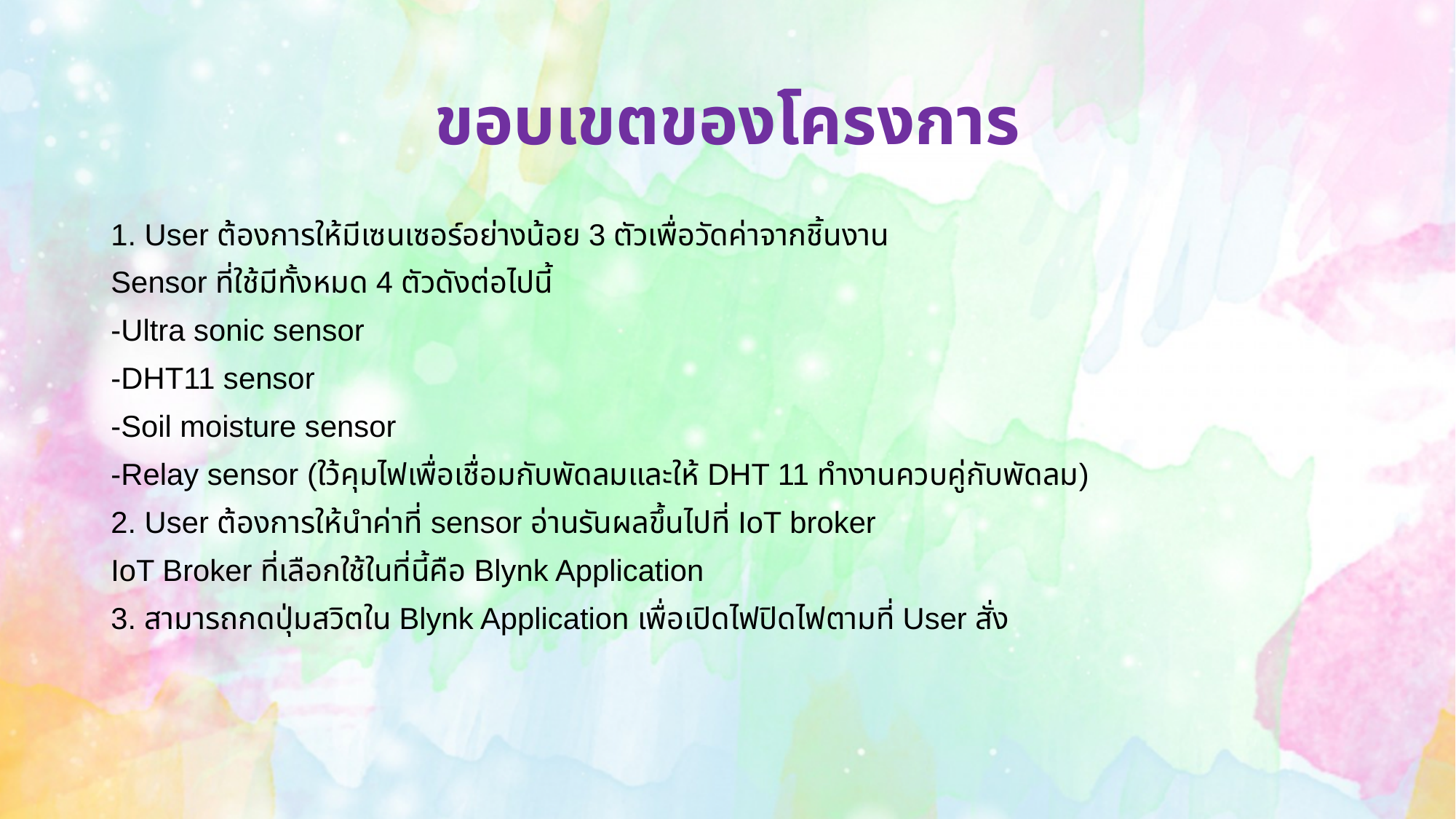

# ขอบเขตของโครงการ
1. User ต้องการให้มีเซนเซอร์อย่างน้อย 3 ตัวเพื่อวัดค่าจากชิ้นงาน
Sensor ที่ใช้มีทั้งหมด 4 ตัวดังต่อไปนี้
-Ultra sonic sensor
-DHT11 sensor
-Soil moisture sensor
-Relay sensor (ใว้คุมไฟเพื่อเชื่อมกับพัดลมและให้ DHT 11 ทำงานควบคู่กับพัดลม)
2. User ต้องการให้นำค่าที่ sensor อ่านรันผลขึ้นไปที่ IoT broker
IoT Broker ที่เลือกใช้ในที่นี้คือ Blynk Application
3. สามารถกดปุ่มสวิตใน Blynk Application เพื่อเปิดไฟปิดไฟตามที่ User สั่ง